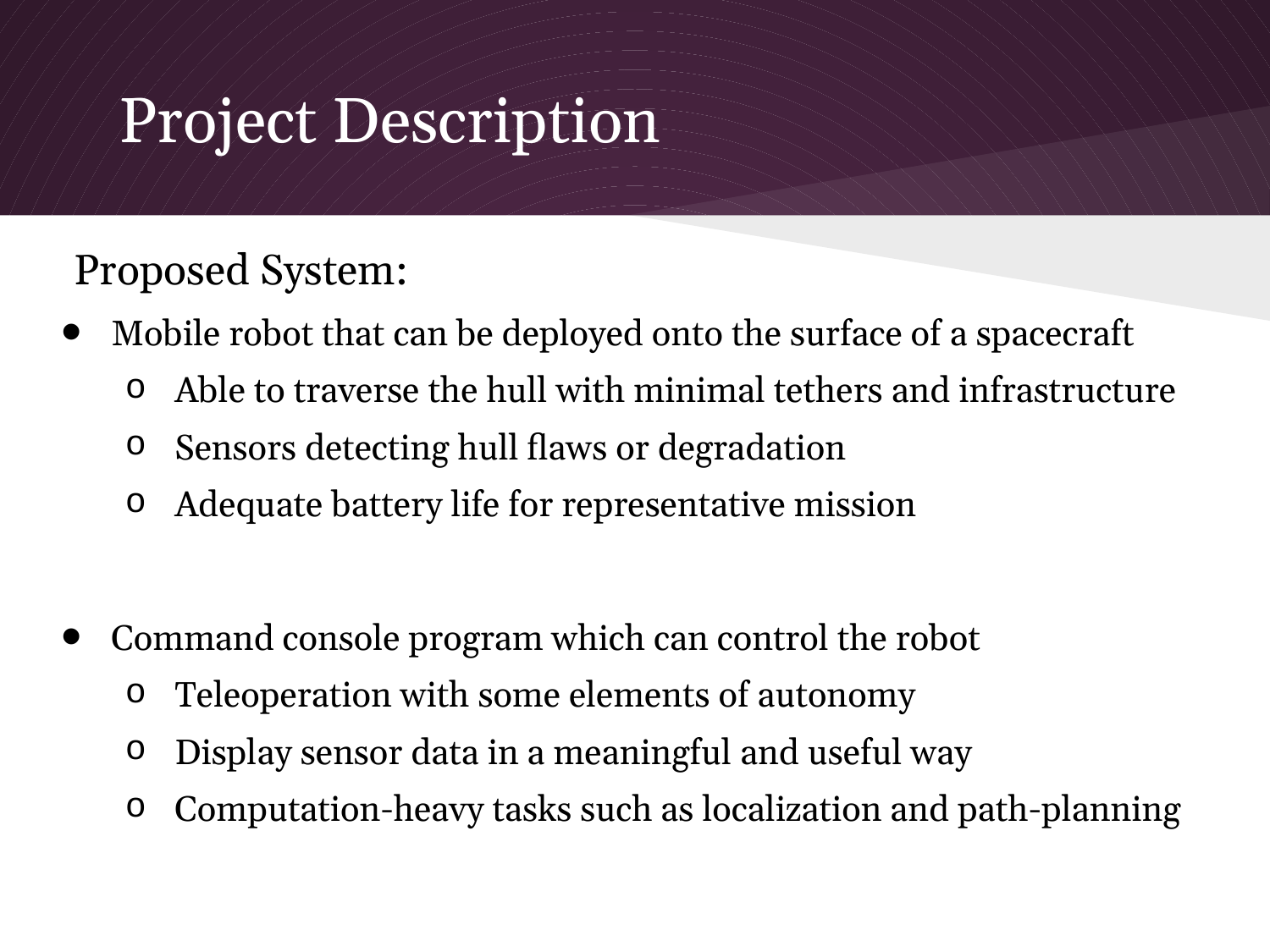

# Project Description
Proposed System:
Mobile robot that can be deployed onto the surface of a spacecraft
Able to traverse the hull with minimal tethers and infrastructure
Sensors detecting hull flaws or degradation
Adequate battery life for representative mission

Command console program which can control the robot
Teleoperation with some elements of autonomy
Display sensor data in a meaningful and useful way
Computation-heavy tasks such as localization and path-planning